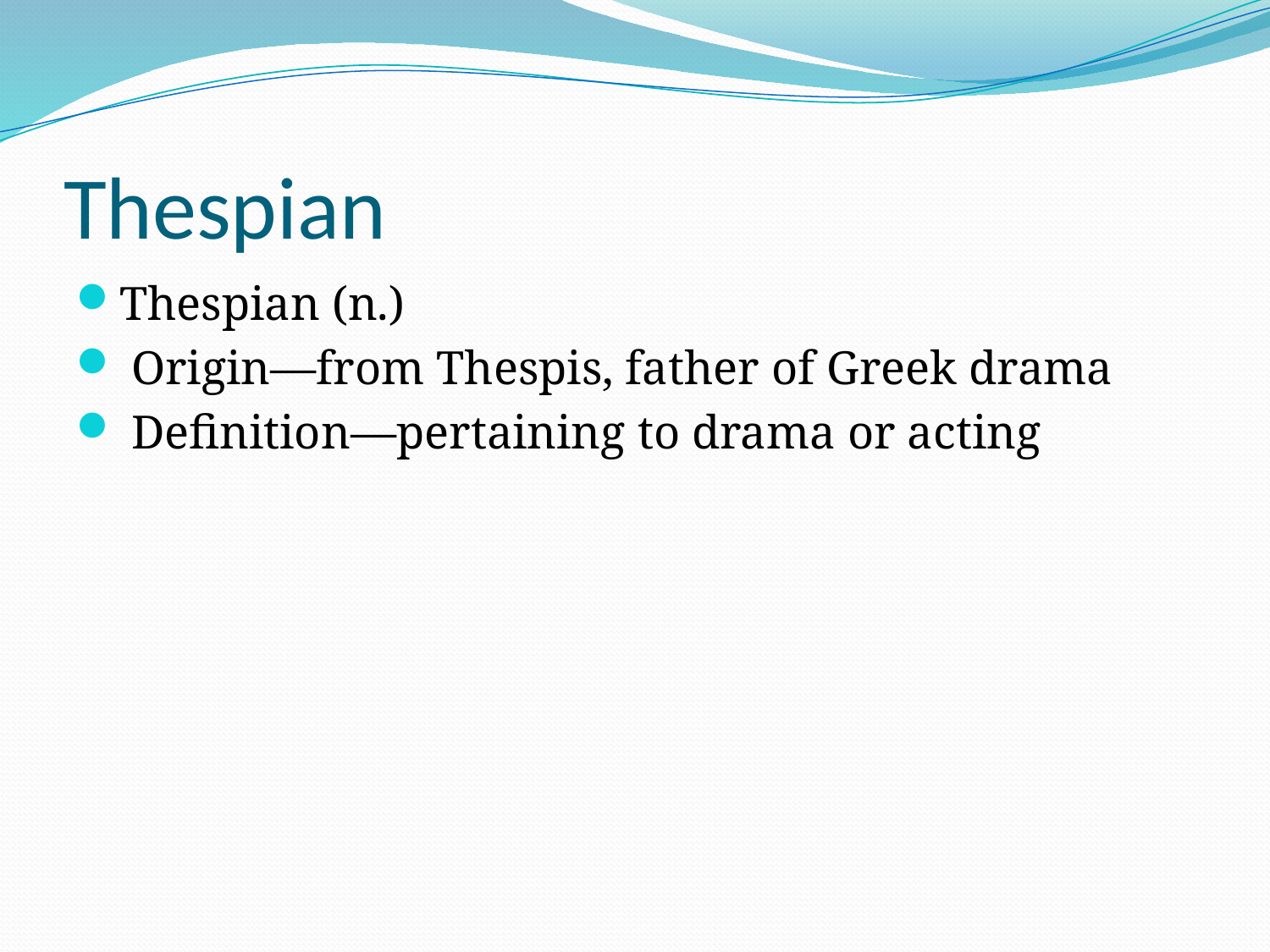

# Thespian
Thespian (n.)
 Origin—from Thespis, father of Greek drama
 Definition—pertaining to drama or acting